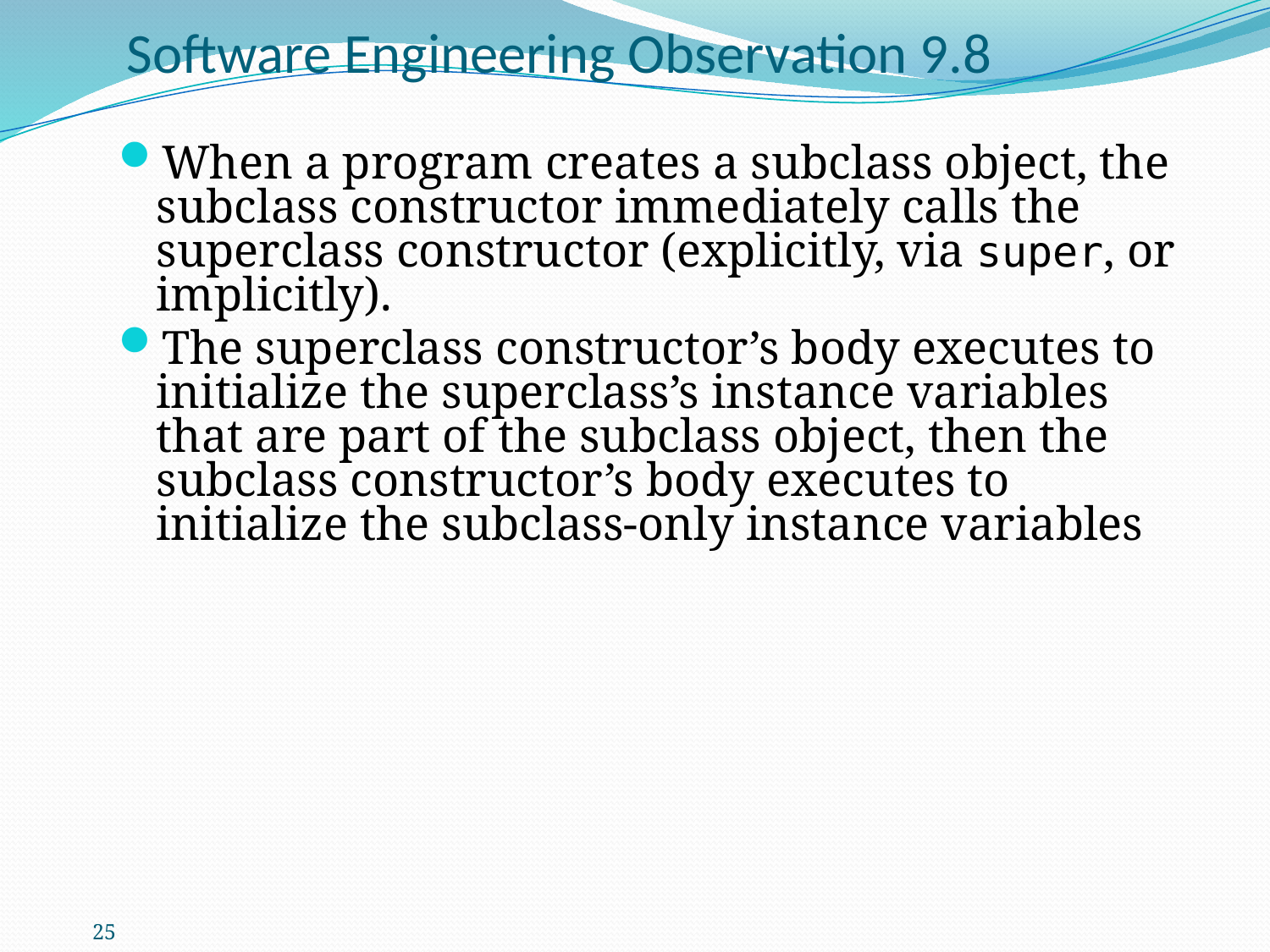

# Software Engineering Observation 9.8
When a program creates a subclass object, the subclass constructor immediately calls the superclass constructor (explicitly, via super, or implicitly).
The superclass constructor’s body executes to initialize the superclass’s instance variables that are part of the subclass object, then the subclass constructor’s body executes to initialize the subclass-only instance variables
25